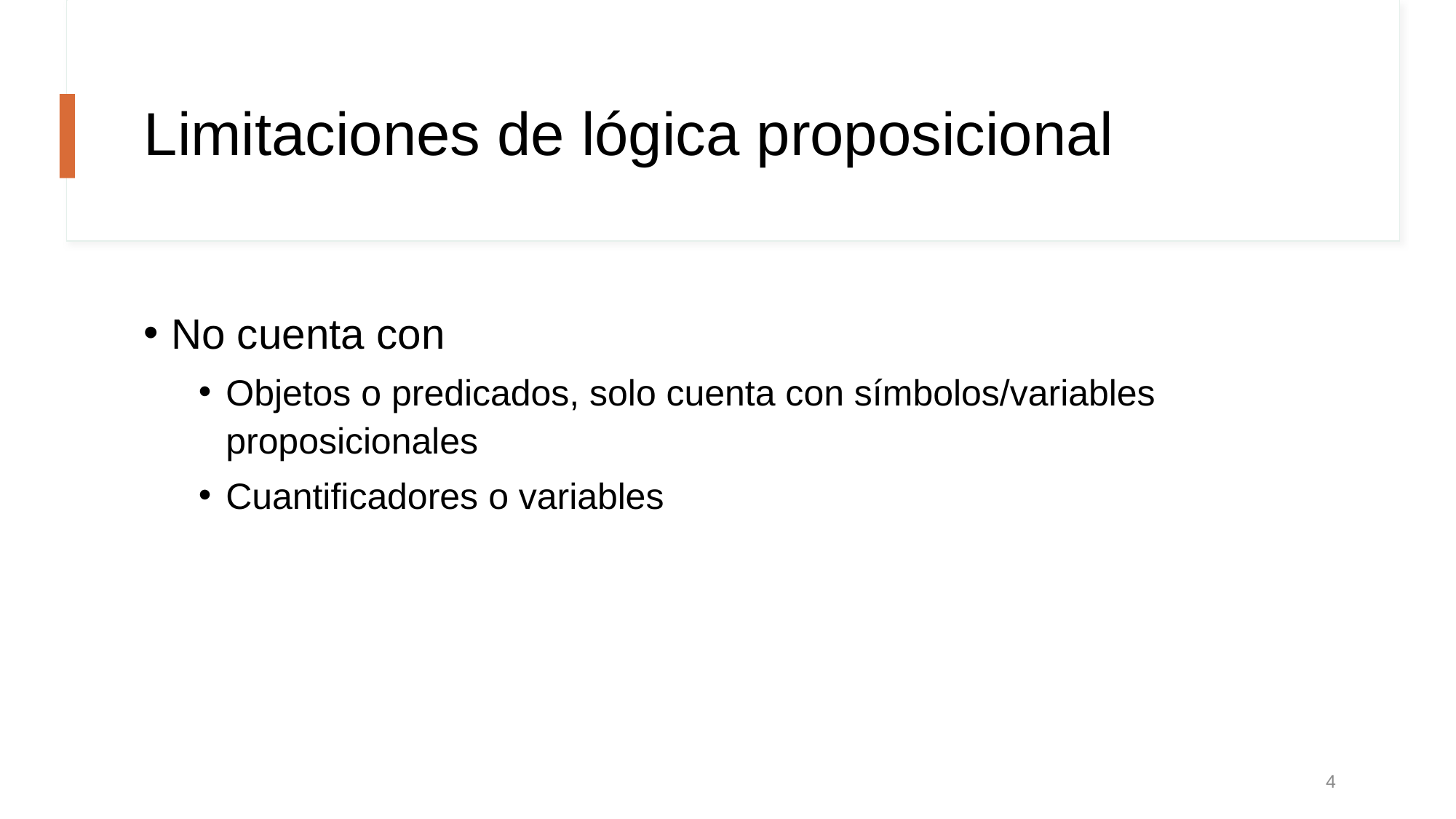

# Limitaciones de lógica proposicional
No cuenta con
Objetos o predicados, solo cuenta con símbolos/variables proposicionales
Cuantificadores o variables
4